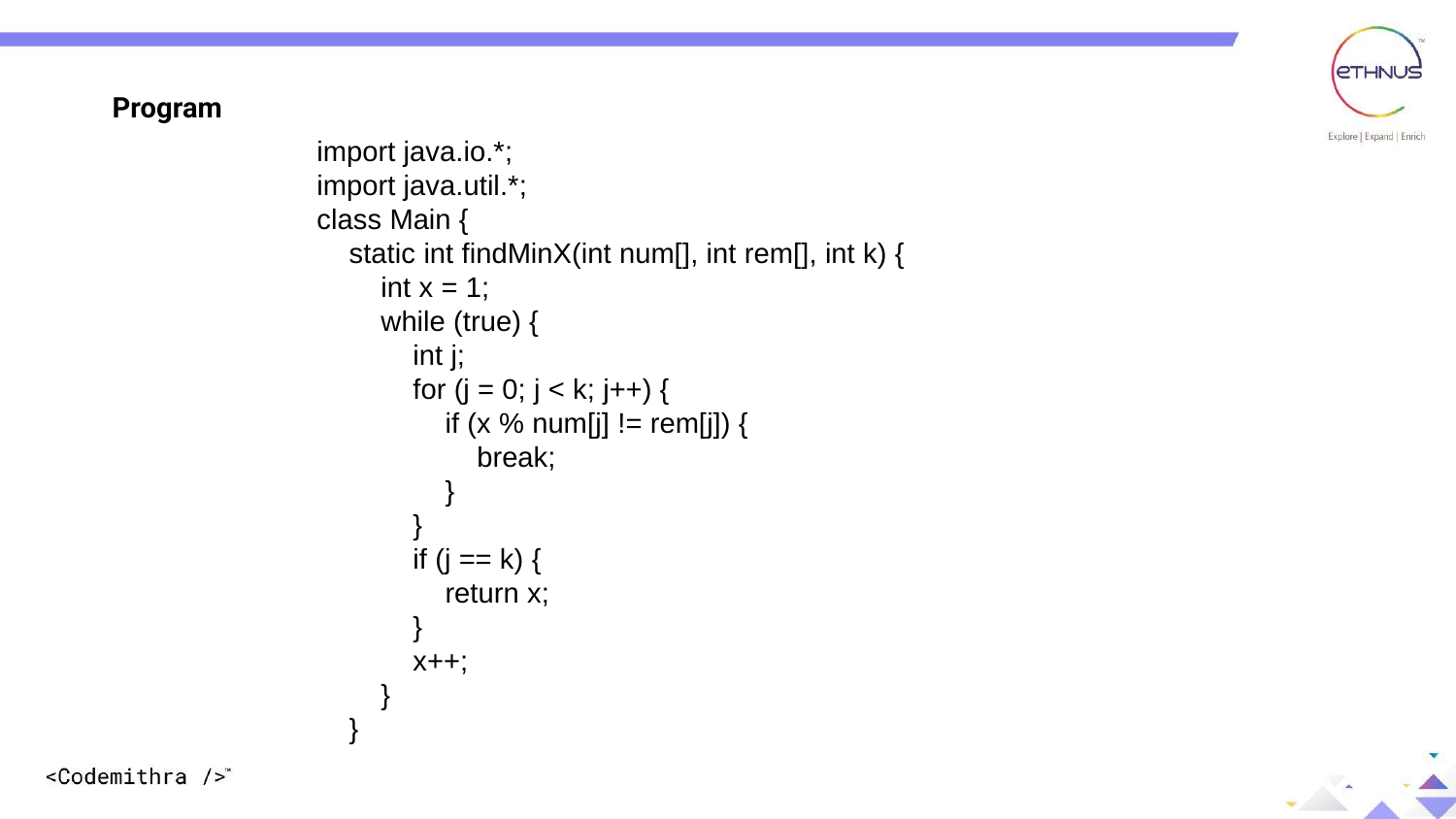

Program
import java.io.*;
import java.util.*;
class Main {
    static int findMinX(int num[], int rem[], int k) {
        int x = 1;
        while (true) {
            int j;
            for (j = 0; j < k; j++) {
                if (x % num[j] != rem[j]) {
                    break;
                }
            }
            if (j == k) {
                return x;
            }
            x++;
        }
    }